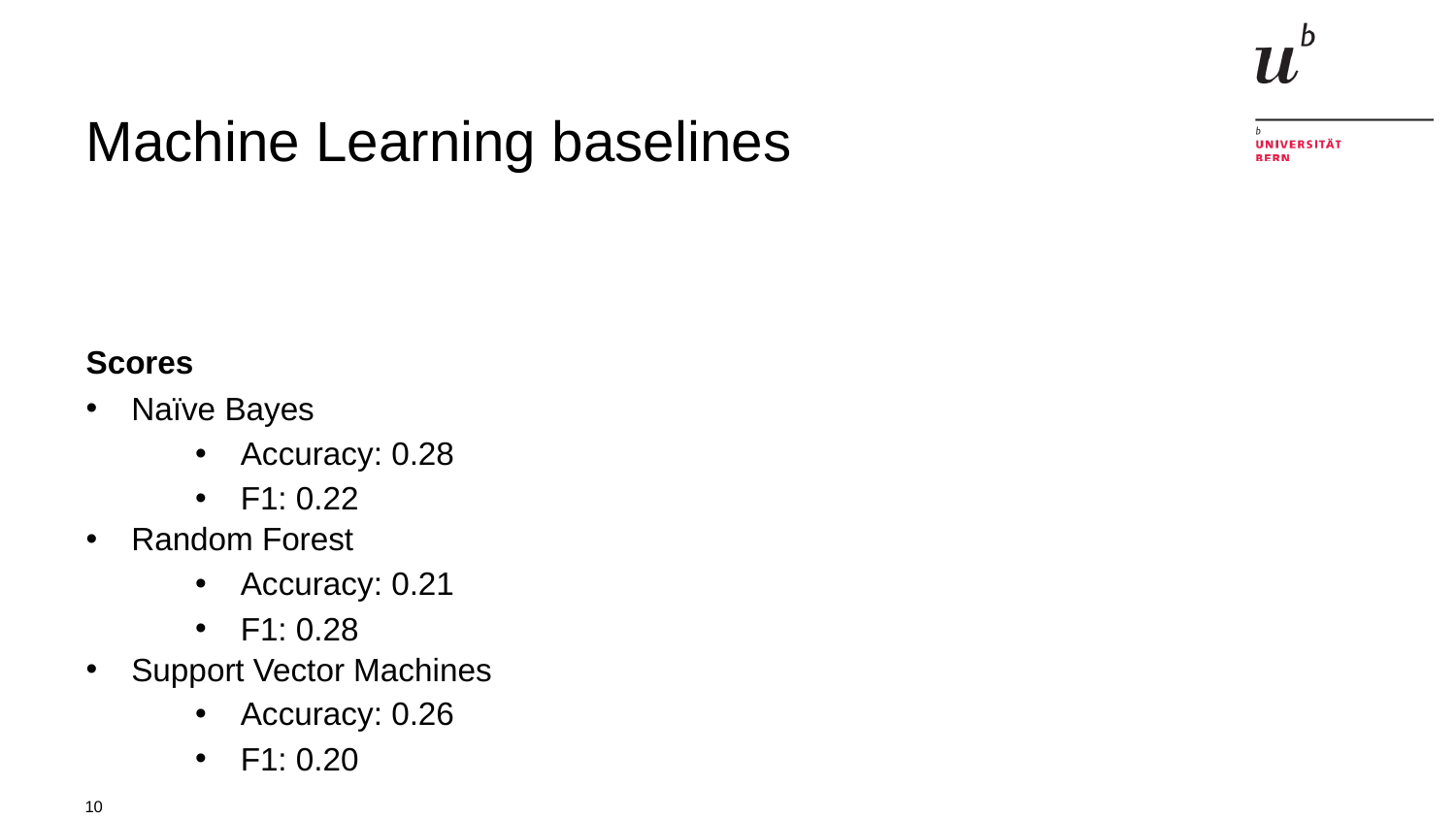

# Machine Learning baselines

Scores

Naïve Bayes
Accuracy: 0.28
F1: 0.22
Random Forest
Accuracy: 0.21
F1: 0.28
Support Vector Machines
Accuracy: 0.26
F1: 0.20